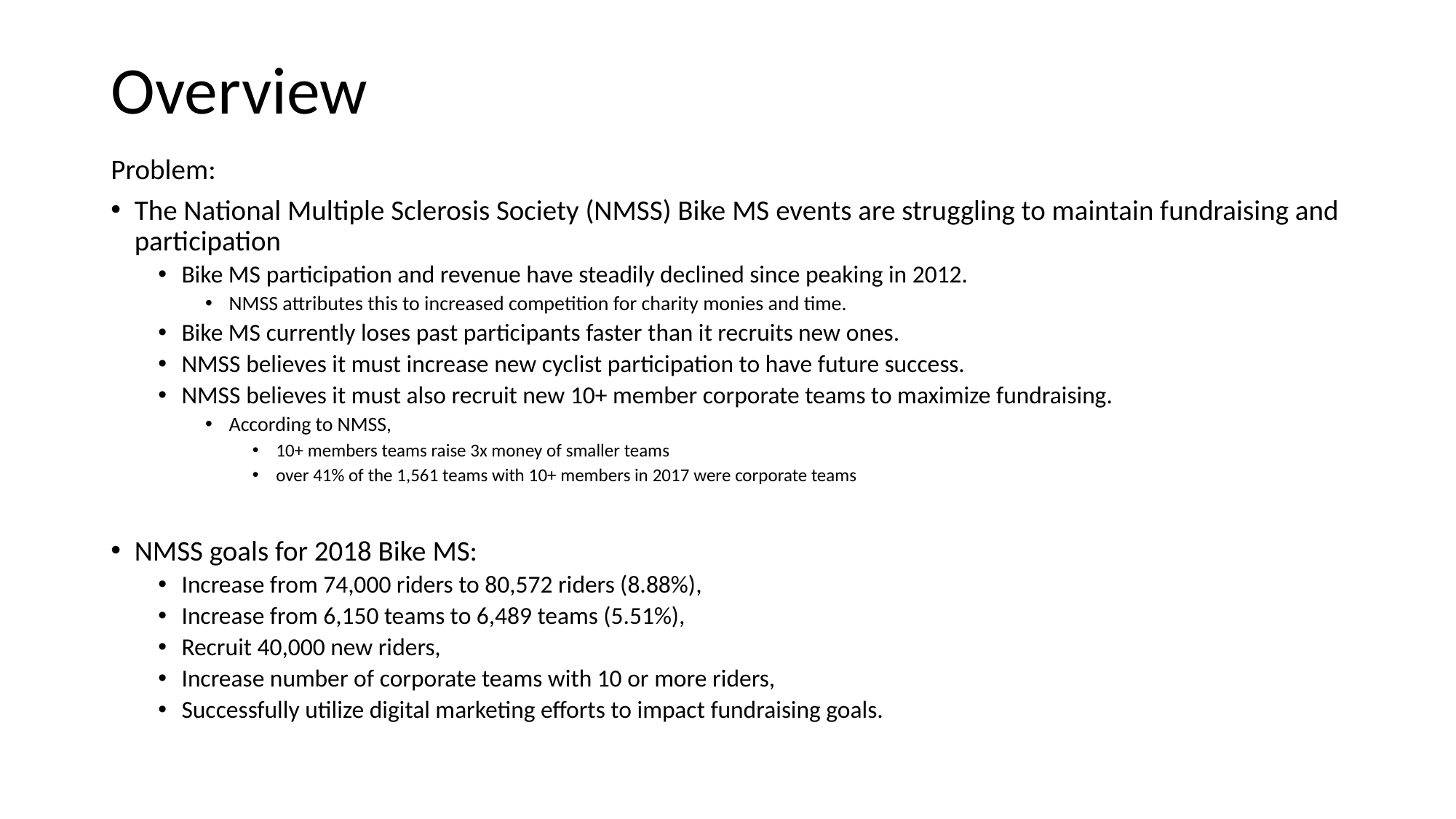

# Overview
Problem:
The National Multiple Sclerosis Society (NMSS) Bike MS events are struggling to maintain fundraising and participation
Bike MS participation and revenue have steadily declined since peaking in 2012.
NMSS attributes this to increased competition for charity monies and time.
Bike MS currently loses past participants faster than it recruits new ones.
NMSS believes it must increase new cyclist participation to have future success.
NMSS believes it must also recruit new 10+ member corporate teams to maximize fundraising.
According to NMSS,
10+ members teams raise 3x money of smaller teams
over 41% of the 1,561 teams with 10+ members in 2017 were corporate teams

NMSS goals for 2018 Bike MS:
Increase from 74,000 riders to 80,572 riders (8.88%),
Increase from 6,150 teams to 6,489 teams (5.51%),
Recruit 40,000 new riders,
Increase number of corporate teams with 10 or more riders,
Successfully utilize digital marketing efforts to impact fundraising goals.